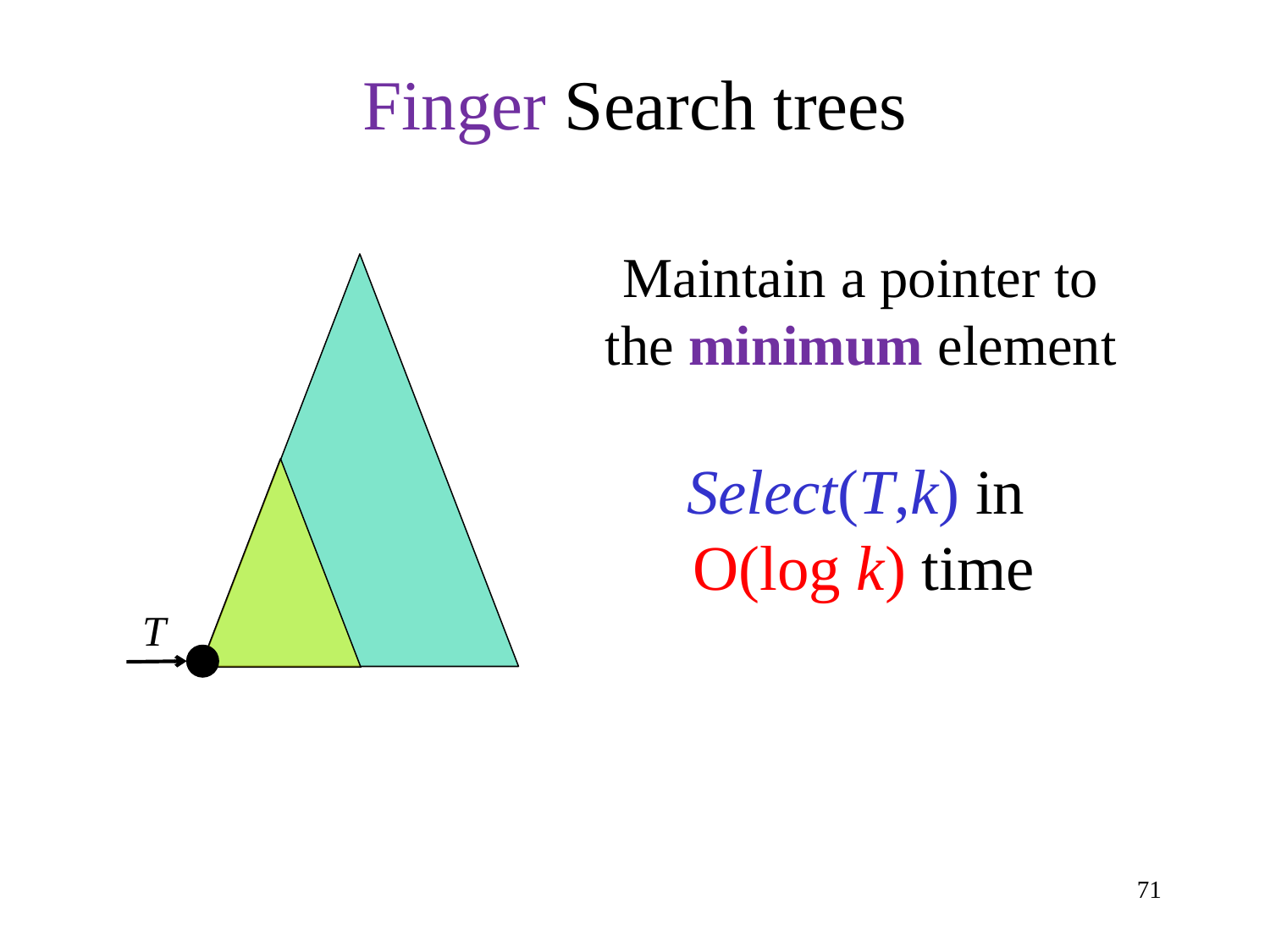

Finger Search trees
Maintain a pointer to the minimum element

Select(T,k) in
O(log k) time

T

71